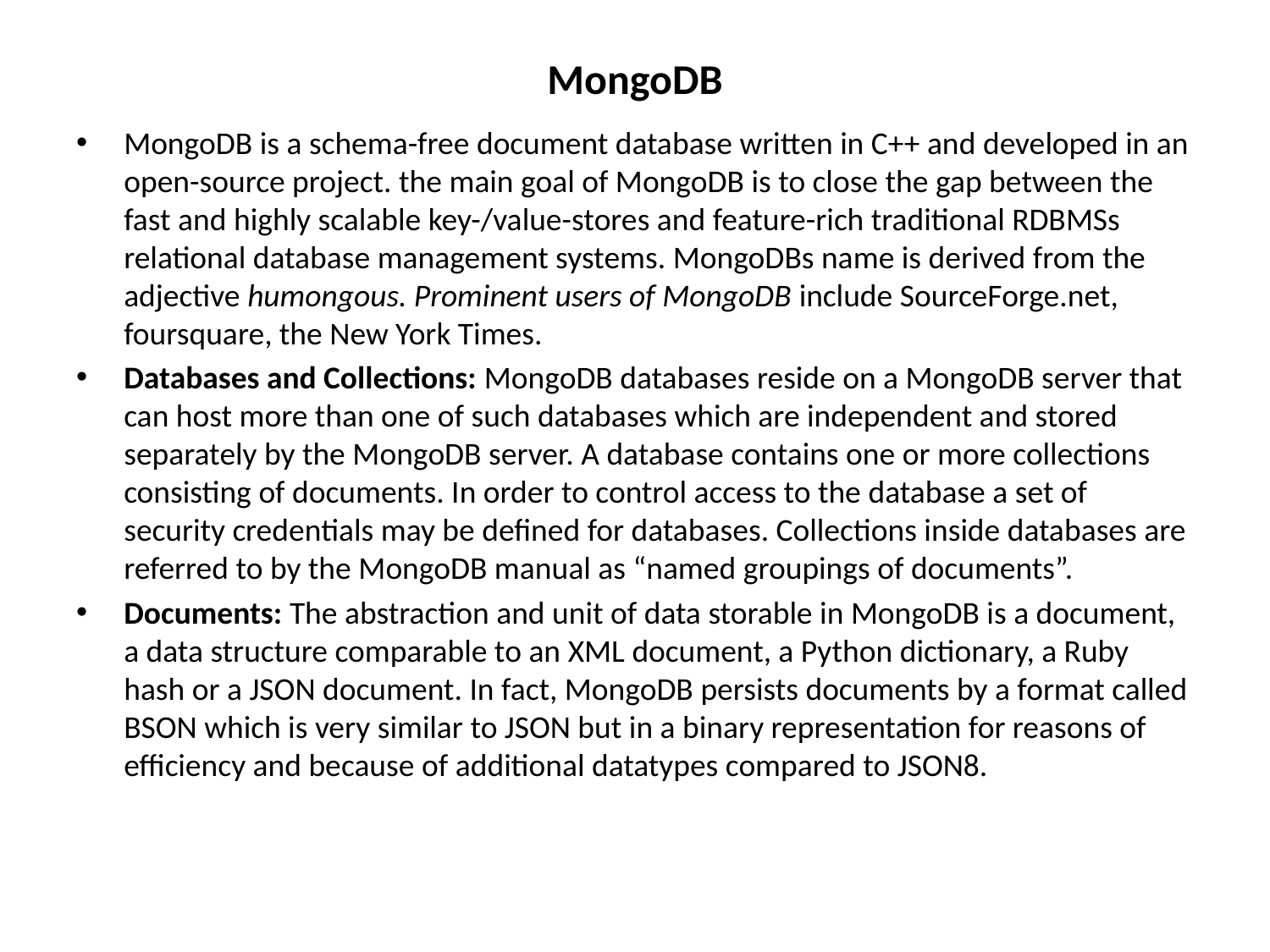

# MongoDB
MongoDB is a schema-free document database written in C++ and developed in an open-source project. the main goal of MongoDB is to close the gap between the fast and highly scalable key-/value-stores and feature-rich traditional RDBMSs relational database management systems. MongoDBs name is derived from the adjective humongous. Prominent users of MongoDB include SourceForge.net, foursquare, the New York Times.
Databases and Collections: MongoDB databases reside on a MongoDB server that can host more than one of such databases which are independent and stored separately by the MongoDB server. A database contains one or more collections consisting of documents. In order to control access to the database a set of security credentials may be defined for databases. Collections inside databases are referred to by the MongoDB manual as “named groupings of documents”.
Documents: The abstraction and unit of data storable in MongoDB is a document, a data structure comparable to an XML document, a Python dictionary, a Ruby hash or a JSON document. In fact, MongoDB persists documents by a format called BSON which is very similar to JSON but in a binary representation for reasons of efficiency and because of additional datatypes compared to JSON8.